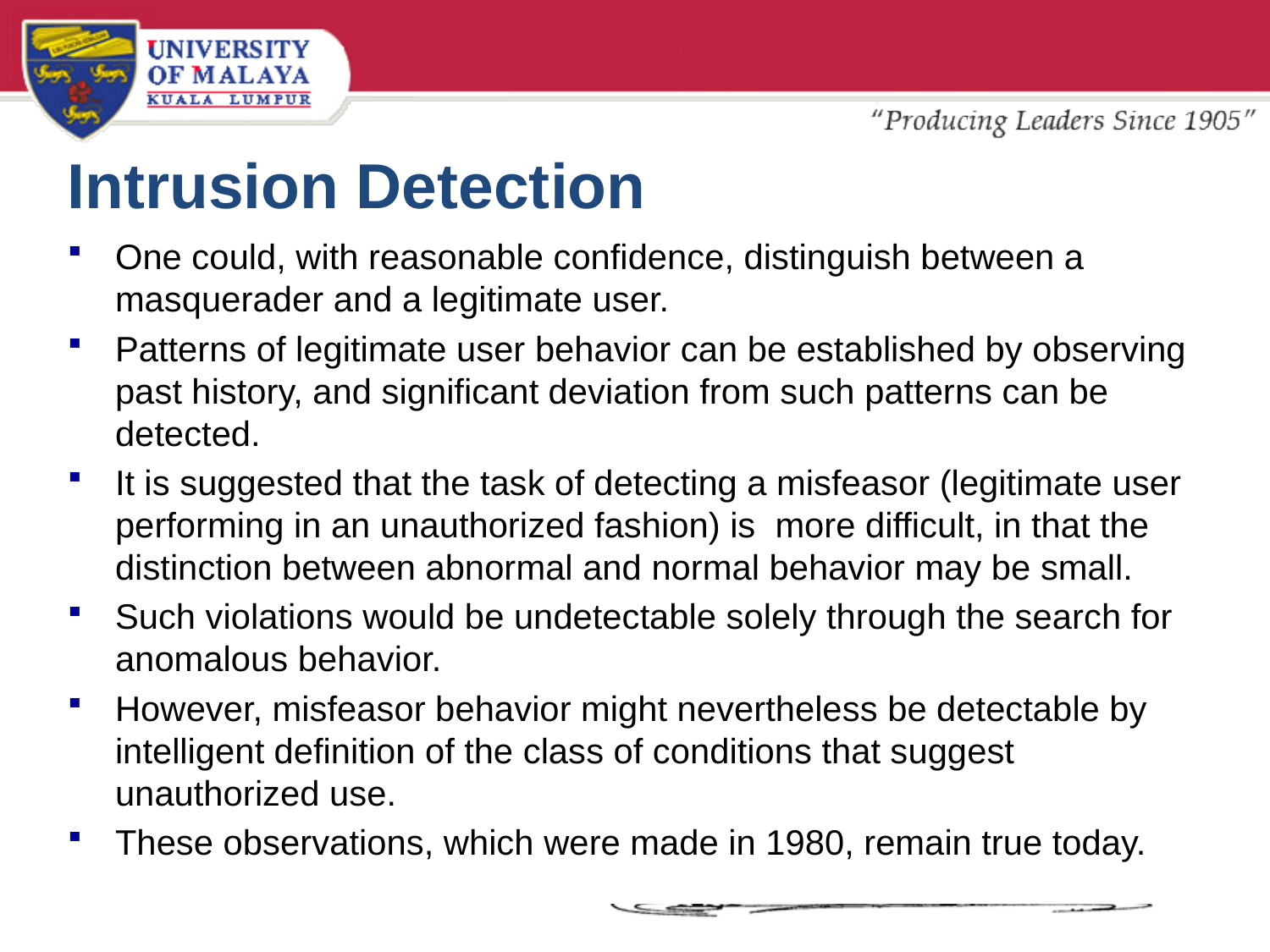

# Intrusion Detection
One could, with reasonable confidence, distinguish between a masquerader and a legitimate user.
Patterns of legitimate user behavior can be established by observing past history, and significant deviation from such patterns can be detected.
It is suggested that the task of detecting a misfeasor (legitimate user performing in an unauthorized fashion) is  more difficult, in that the distinction between abnormal and normal behavior may be small.
Such violations would be undetectable solely through the search for anomalous behavior.
However, misfeasor behavior might nevertheless be detectable by intelligent definition of the class of conditions that suggest unauthorized use.
These observations, which were made in 1980, remain true today.